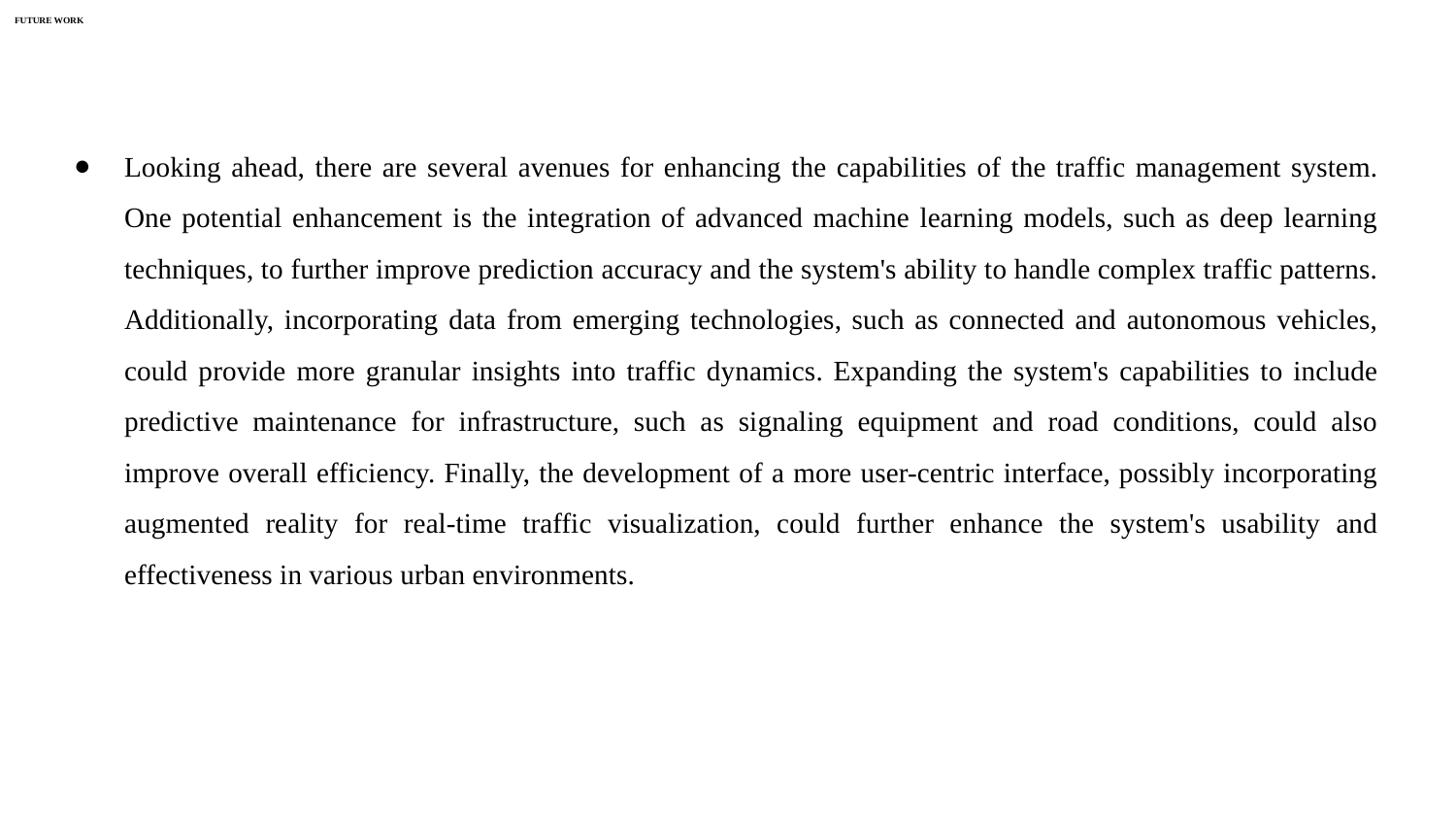

# FUTURE WORK

Looking ahead, there are several avenues for enhancing the capabilities of the traffic management system. One potential enhancement is the integration of advanced machine learning models, such as deep learning techniques, to further improve prediction accuracy and the system's ability to handle complex traffic patterns. Additionally, incorporating data from emerging technologies, such as connected and autonomous vehicles, could provide more granular insights into traffic dynamics. Expanding the system's capabilities to include predictive maintenance for infrastructure, such as signaling equipment and road conditions, could also improve overall efficiency. Finally, the development of a more user-centric interface, possibly incorporating augmented reality for real-time traffic visualization, could further enhance the system's usability and effectiveness in various urban environments.